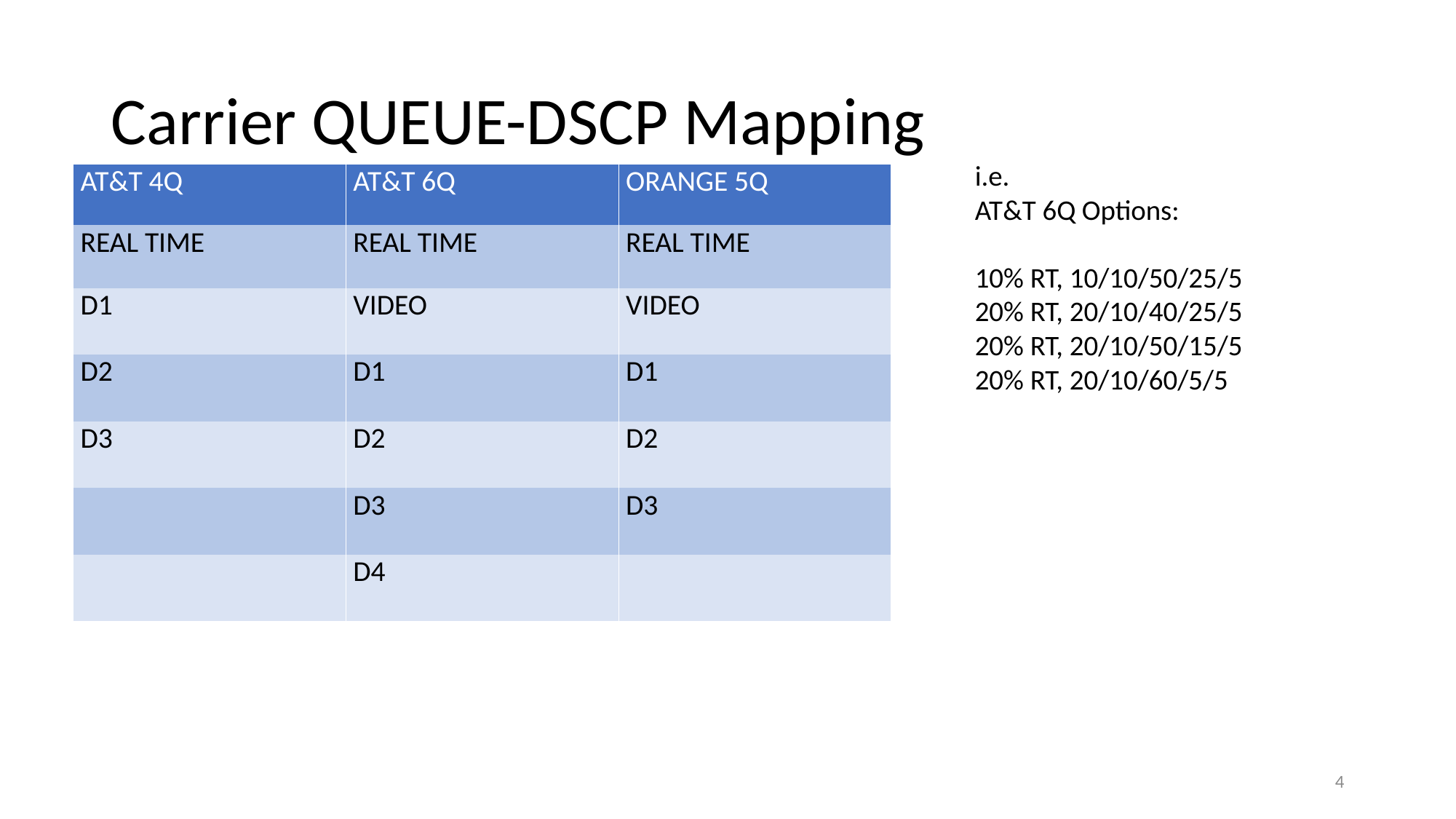

# Carrier QUEUE-DSCP Mapping
i.e.
AT&T 6Q Options:

10% RT, 10/10/50/25/5
20% RT, 20/10/40/25/5
20% RT, 20/10/50/15/5
20% RT, 20/10/60/5/5

| AT&T 4Q | AT&T 6Q | ORANGE 5Q |
| --- | --- | --- |
| REAL TIME | REAL TIME | REAL TIME |
| D1 | VIDEO | VIDEO |
| D2 | D1 | D1 |
| D3 | D2 | D2 |
|  | D3 | D3 |
|  | D4 |  |
4